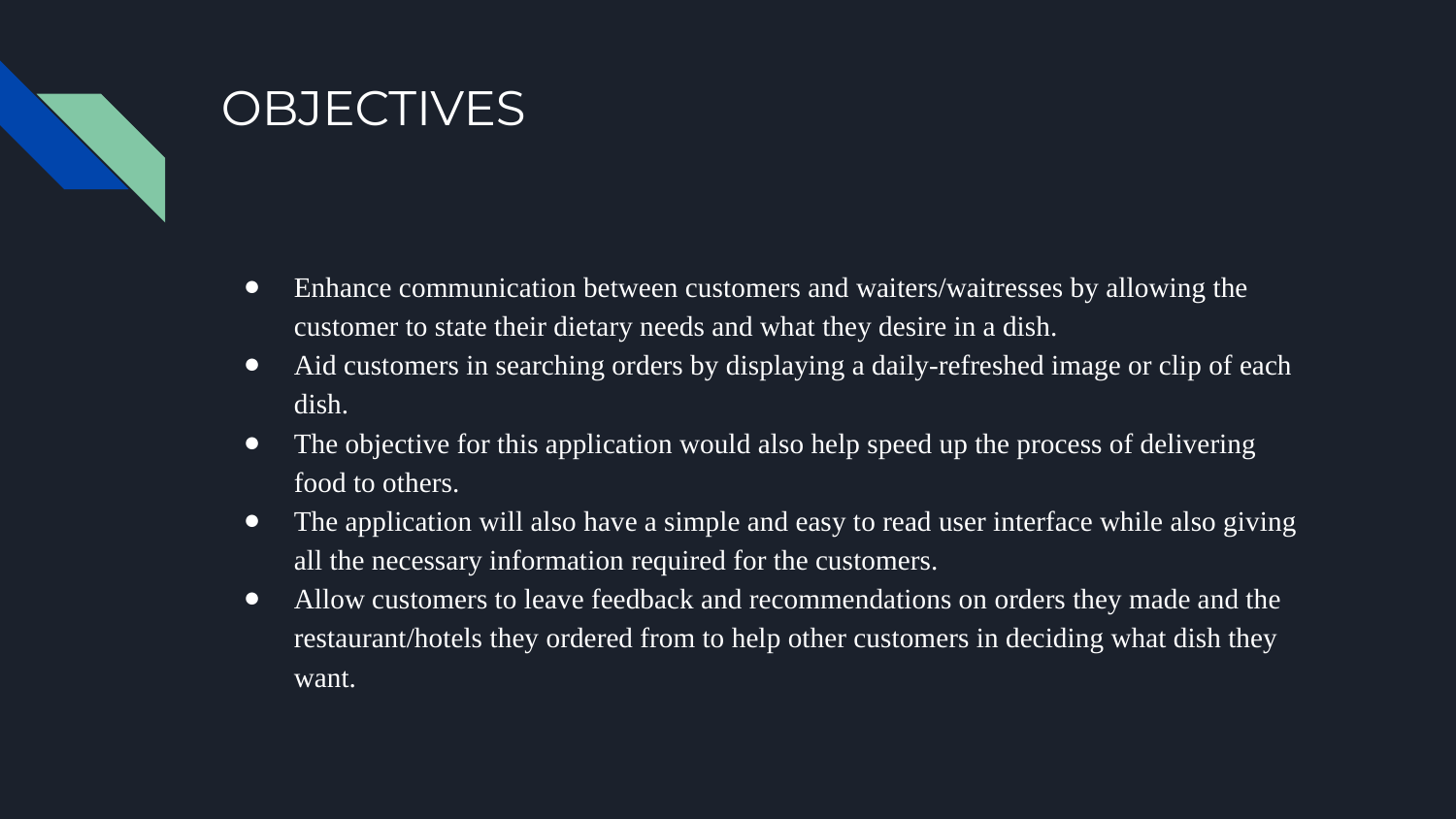

# OBJECTIVES
Enhance communication between customers and waiters/waitresses by allowing the customer to state their dietary needs and what they desire in a dish.
Aid customers in searching orders by displaying a daily-refreshed image or clip of each dish.
The objective for this application would also help speed up the process of delivering food to others.
The application will also have a simple and easy to read user interface while also giving all the necessary information required for the customers.
Allow customers to leave feedback and recommendations on orders they made and the restaurant/hotels they ordered from to help other customers in deciding what dish they want.